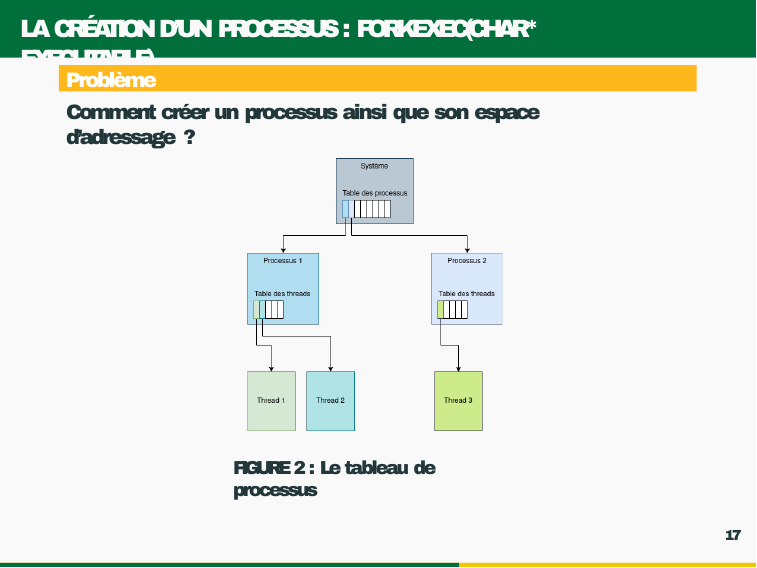

LA CRÉATION D’UN PROCESSUS : FORKEXEC(CHAR* EXECUTABLE)
Problème
Comment créer un processus ainsi que son espace d’adressage ?

FIGURE 2 : Le tableau de processus
17